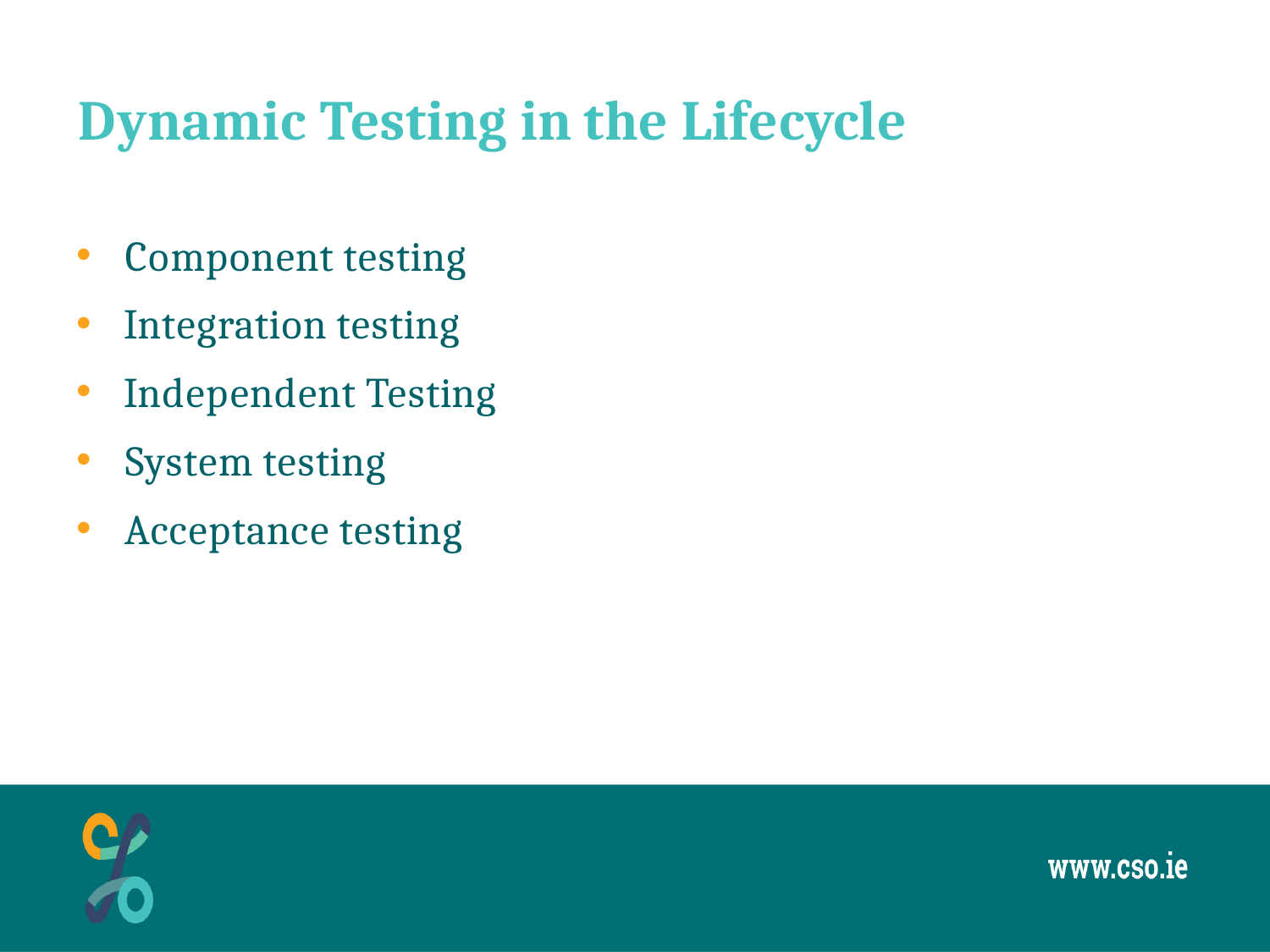

# Dynamic Testing in the Lifecycle
Component testing
Integration testing
Independent Testing
System testing
Acceptance testing